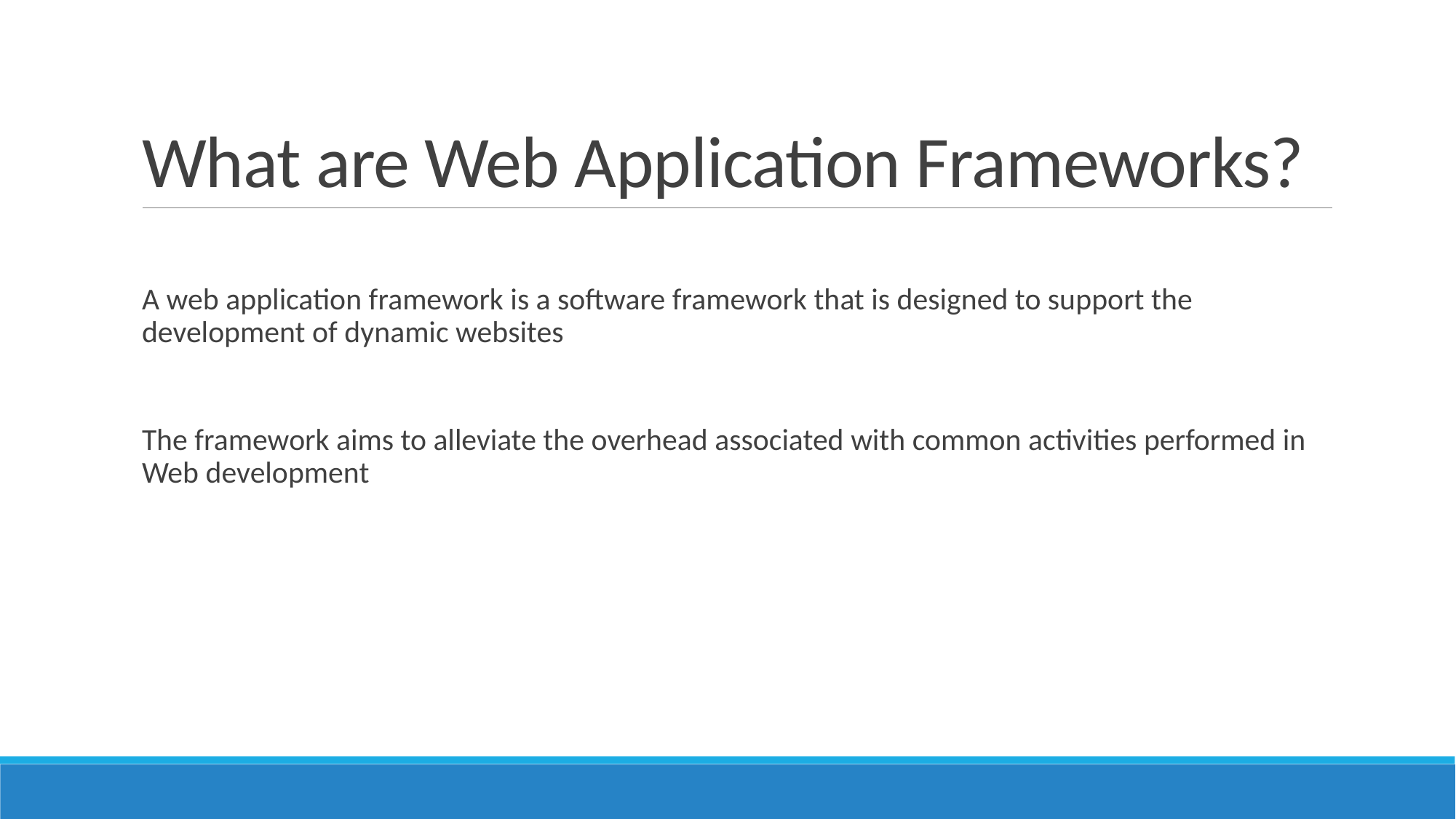

# What are Web Application Frameworks?

A web application framework is a software framework that is designed to support the development of dynamic websites

The framework aims to alleviate the overhead associated with common activities performed in Web development